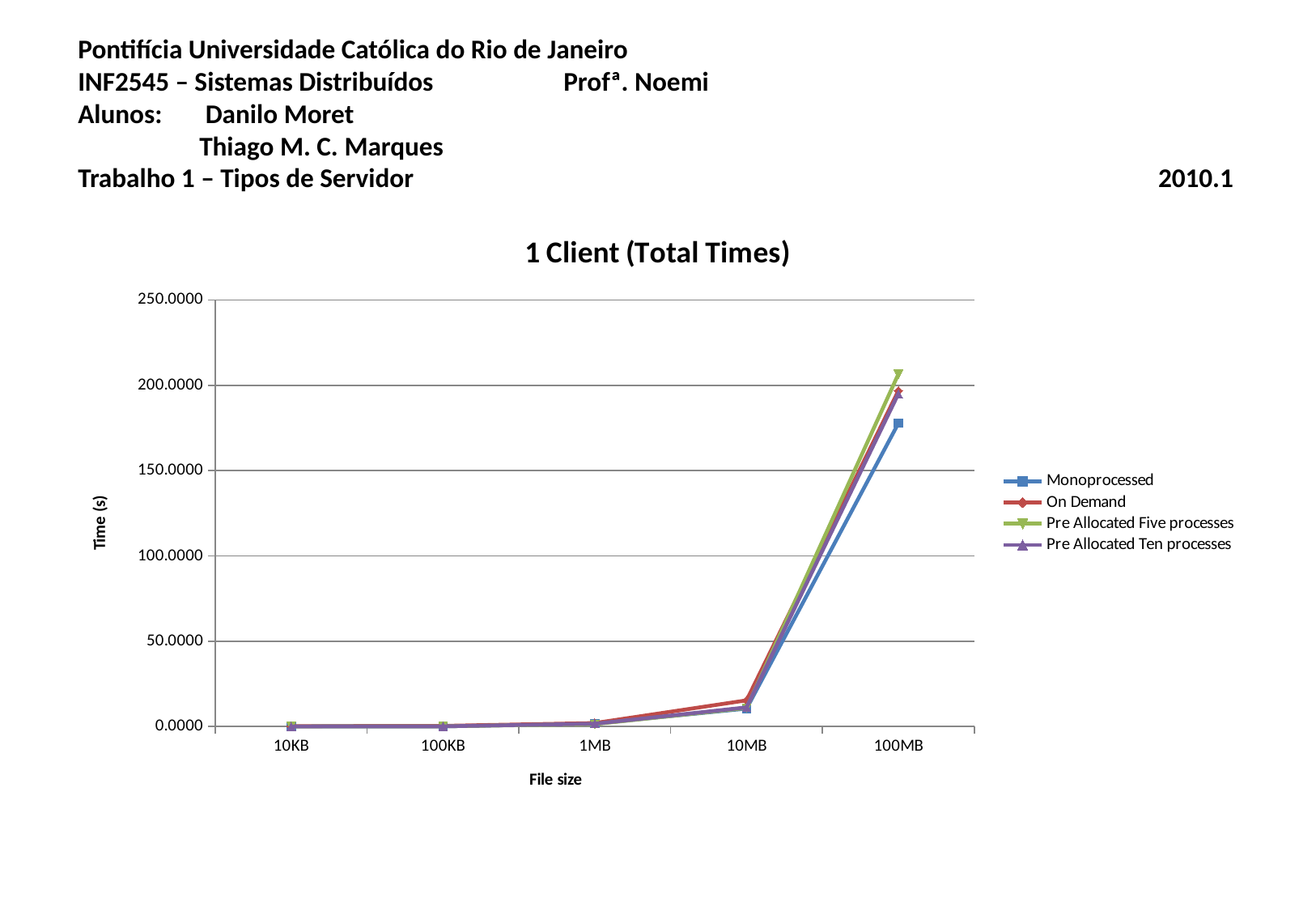

# Pontifícia Universidade Católica do Rio de Janeiro INF2545 – Sistemas Distribuídos		Profª. Noemi Alunos:	 Danilo Moret Thiago M. C. Marques Trabalho 1 – Tipos de Servidor						                  2010.1

### Chart: 1 Client (Total Times)

| Category | Monoprocessed | On Demand | Pre Allocated Five processes | Pre Allocated Ten processes |
|---|---|---|---|---|
| 10KB | 0.03389016787211101 | 0.21517356236775667 | 0.034001429875691665 | 0.039963245391845675 |
| 100KB | 0.10580190022786666 | 0.3998730977376301 | 0.12927309672037998 | 0.12753566106160333 |
| 1MB | 1.7232122421264664 | 2.0393946965535665 | 1.4109907944996998 | 1.6529564062754336 |
| 10MB | 10.497939666112002 | 15.35236763954167 | 10.882926543553667 | 11.21273565292367 |
| 100MB | 177.6851364771534 | 196.75272377331999 | 206.51538483301664 | 195.02278296152664 |